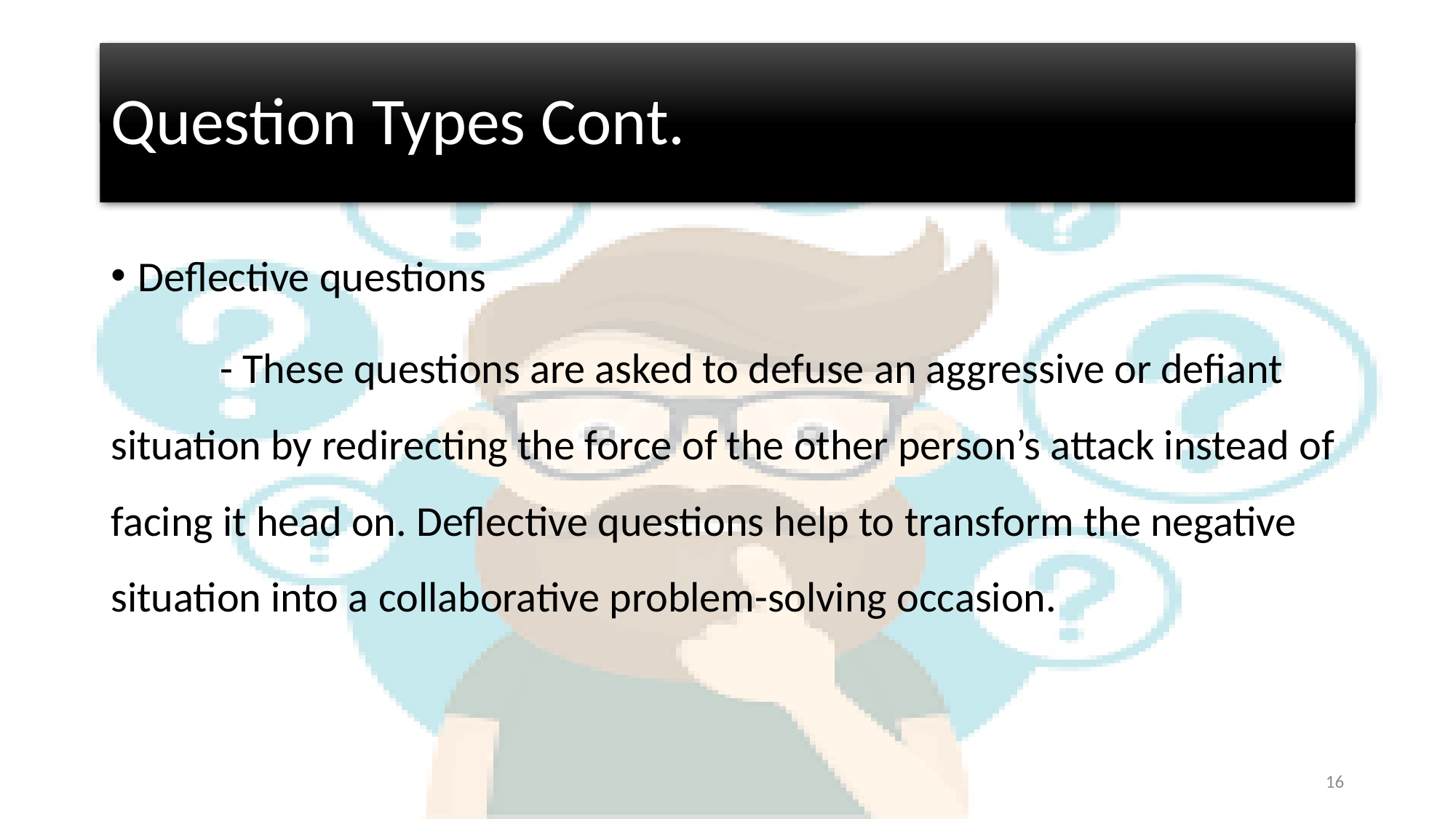

# Question Types Cont.
Deflective questions
	- These questions are asked to defuse an aggressive or defiant situation by redirecting the force of the other person’s attack instead of facing it head on. Deflective questions help to transform the negative situation into a collaborative problem-solving occasion.
16